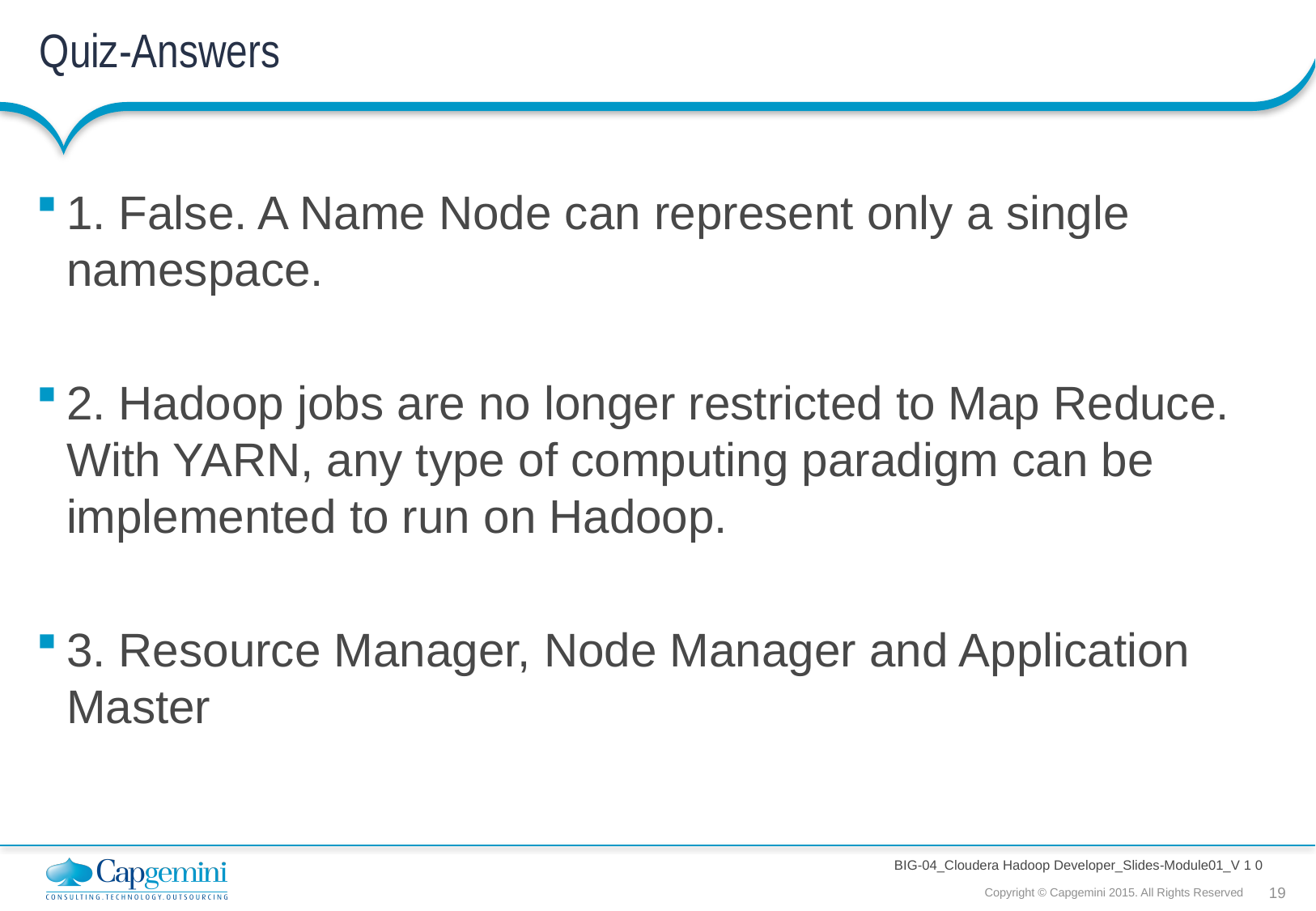

# Quiz-Answers

1. False. A Name Node can represent only a single namespace.

2. Hadoop jobs are no longer restricted to Map Reduce. With YARN, any type of computing paradigm can be implemented to run on Hadoop.

3. Resource Manager, Node Manager and Application Master